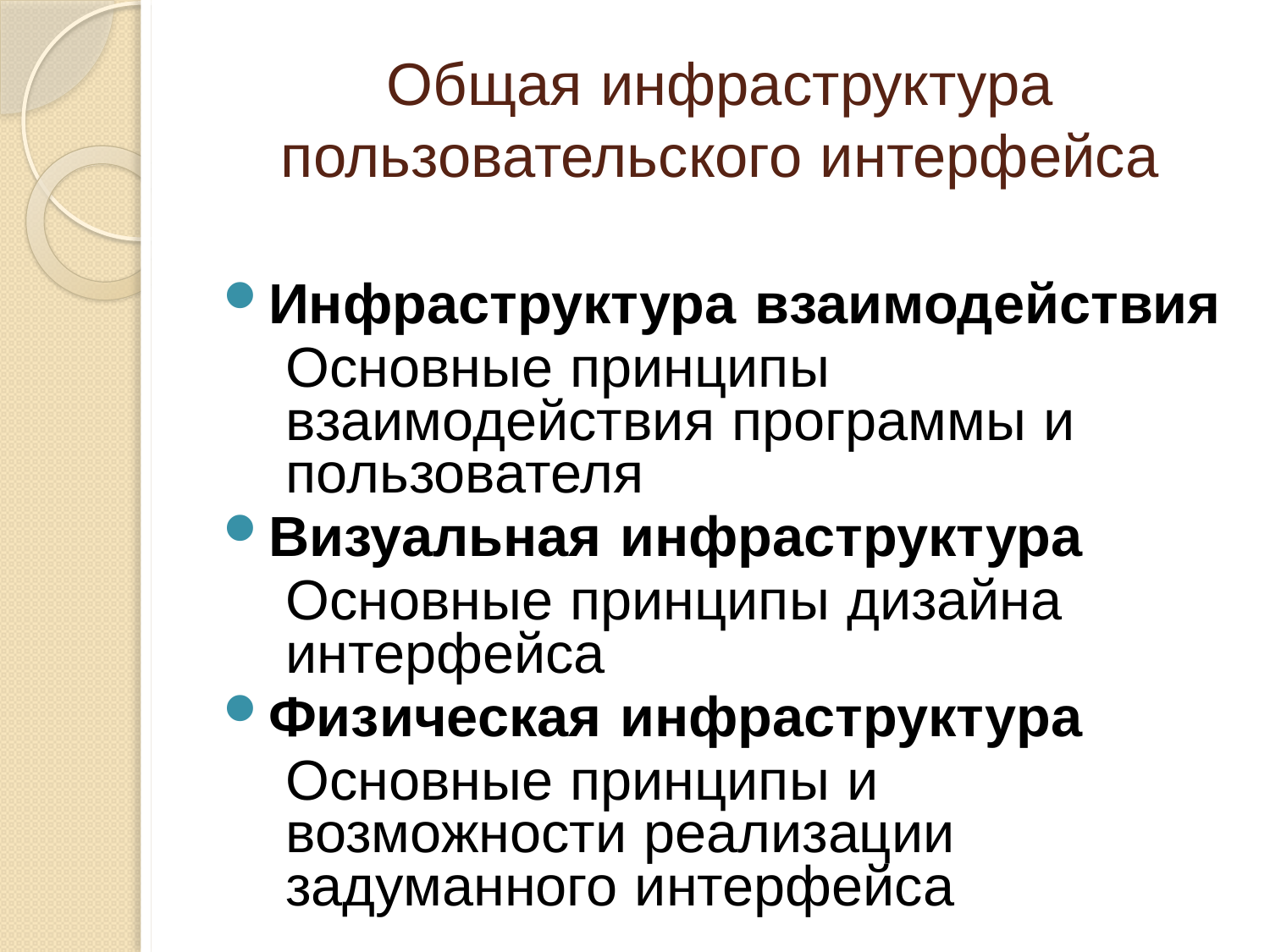

# Общая инфраструктура пользовательского интерфейса
Инфраструктура взаимодействия
Основные принципы взаимодействия программы и пользователя
Визуальная инфраструктура
Основные принципы дизайна интерфейса
Физическая инфраструктура
Основные принципы и возможности реализации задуманного интерфейса